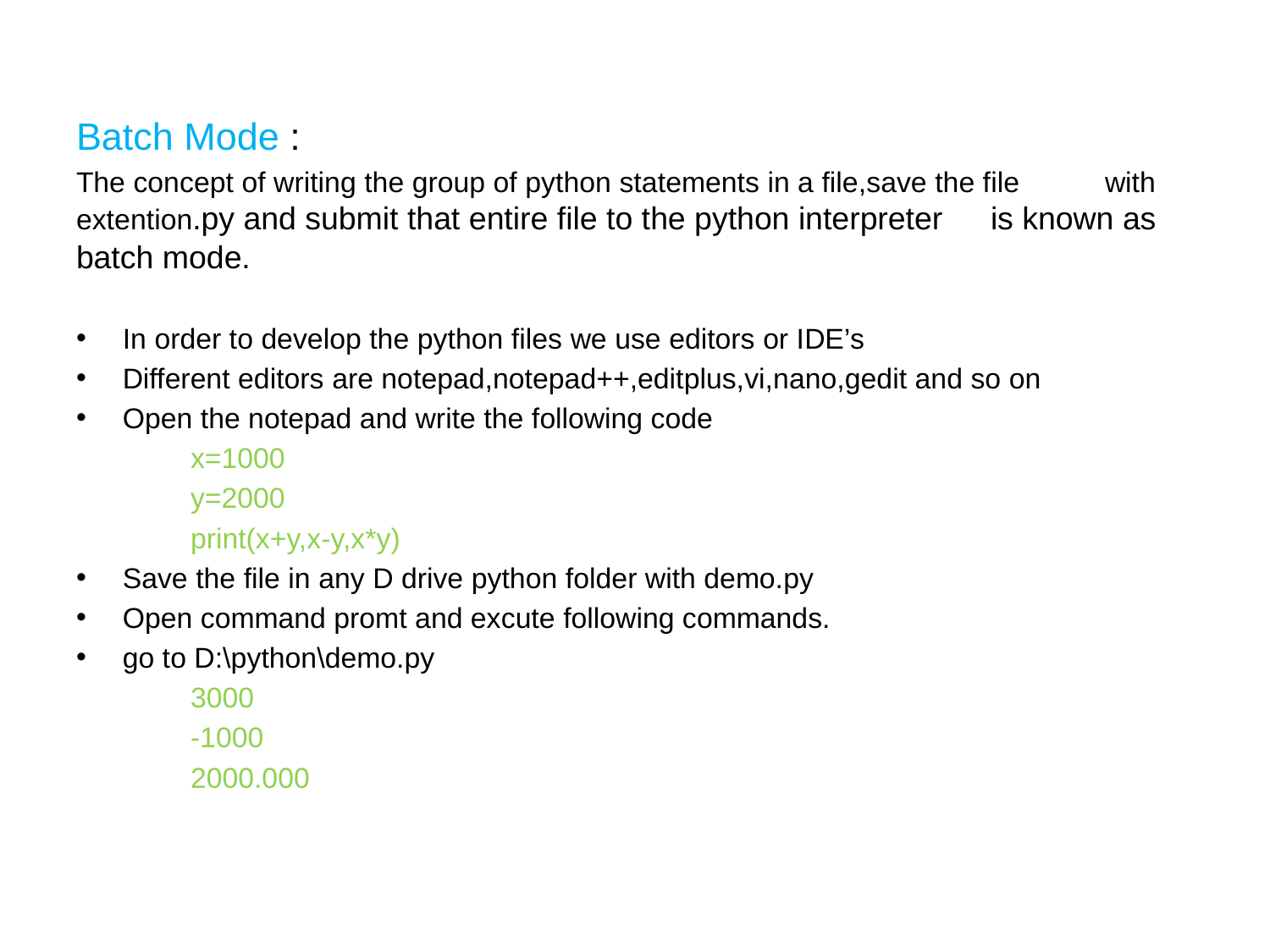

Batch Mode :
The concept of writing the group of python statements in a file,save the file 	with extention.py and submit that entire file to the python interpreter 	is known as batch mode.

In order to develop the python files we use editors or IDE’s
Different editors are notepad,notepad++,editplus,vi,nano,gedit and so on
Open the notepad and write the following code
	x=1000
	y=2000
	print(x+y,x-y,x*y)
Save the file in any D drive python folder with demo.py
Open command promt and excute following commands.
go to D:\python\demo.py
	3000
	-1000
	2000.000